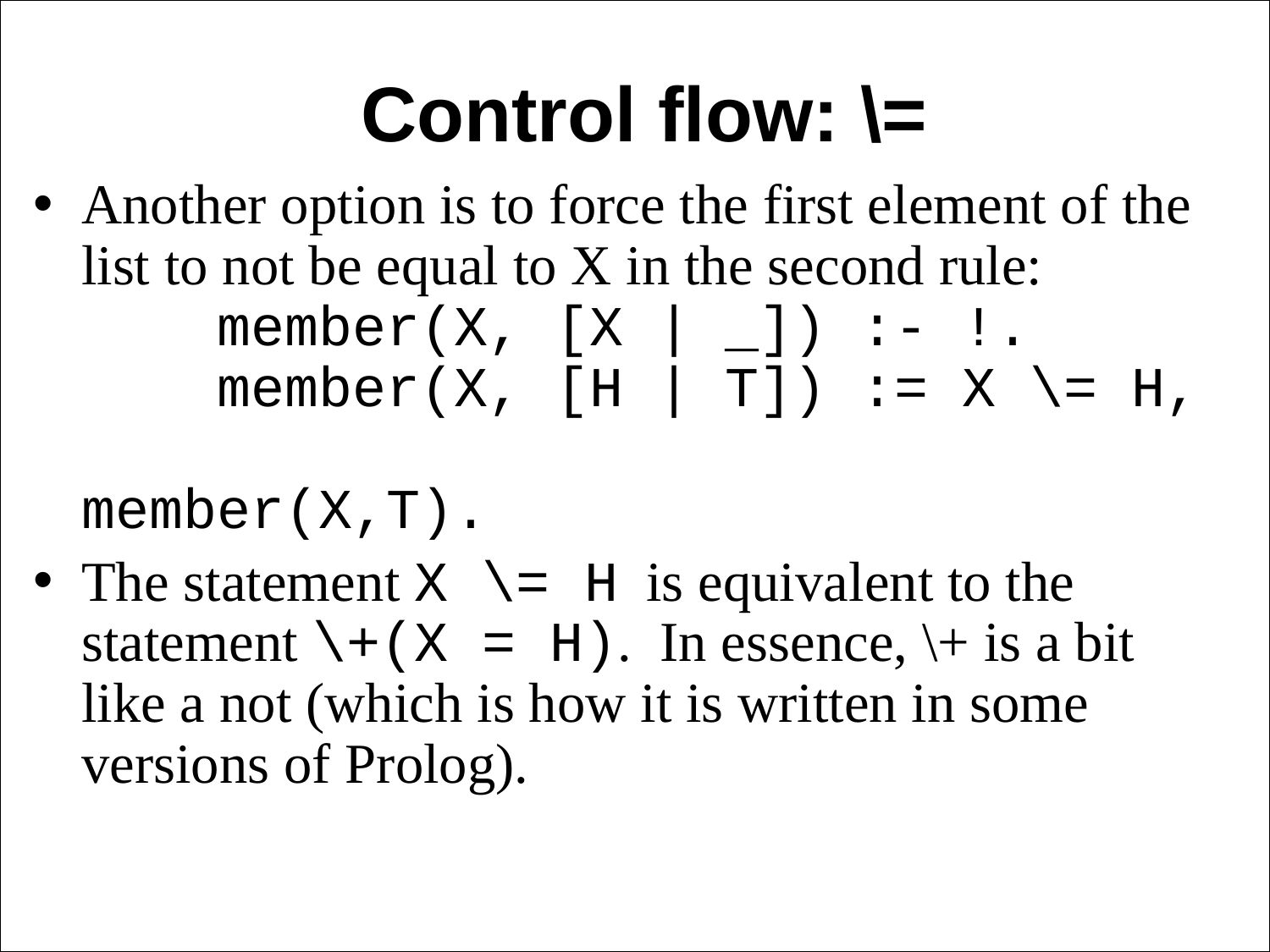

Control flow: \=
Another option is to force the first element of the list to not be equal to X in the second rule:
    member(X, [X | _]) :- !.
    member(X, [H | T]) := X \= H, 						member(X,T).
The statement X \= H  is equivalent to the statement \+(X = H).  In essence, \+ is a bit like a not (which is how it is written in some versions of Prolog).